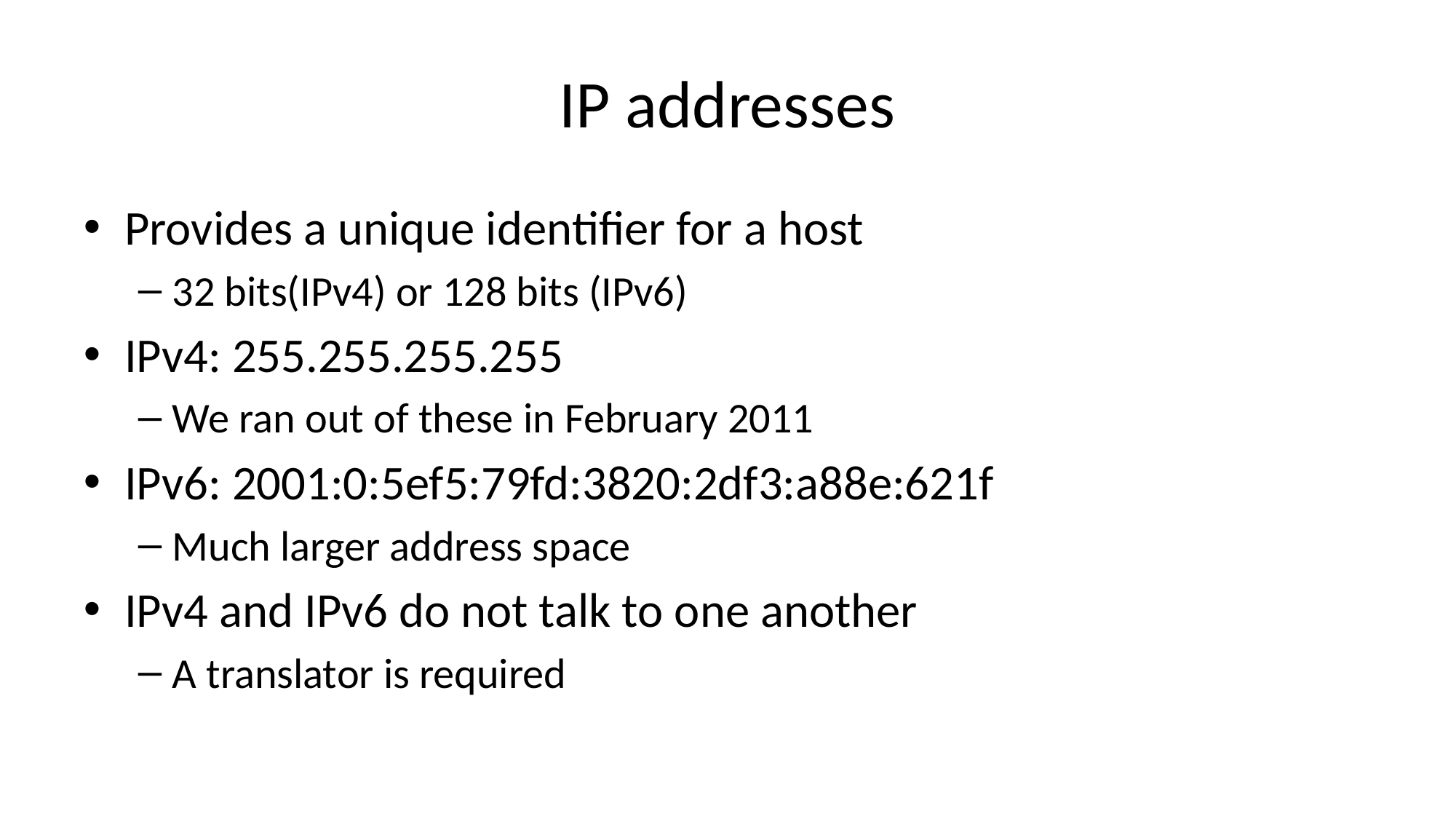

# IP addresses
Provides a unique identifier for a host
32 bits(IPv4) or 128 bits (IPv6)
IPv4: 255.255.255.255
We ran out of these in February 2011
IPv6: 2001:0:5ef5:79fd:3820:2df3:a88e:621f
Much larger address space
IPv4 and IPv6 do not talk to one another
A translator is required